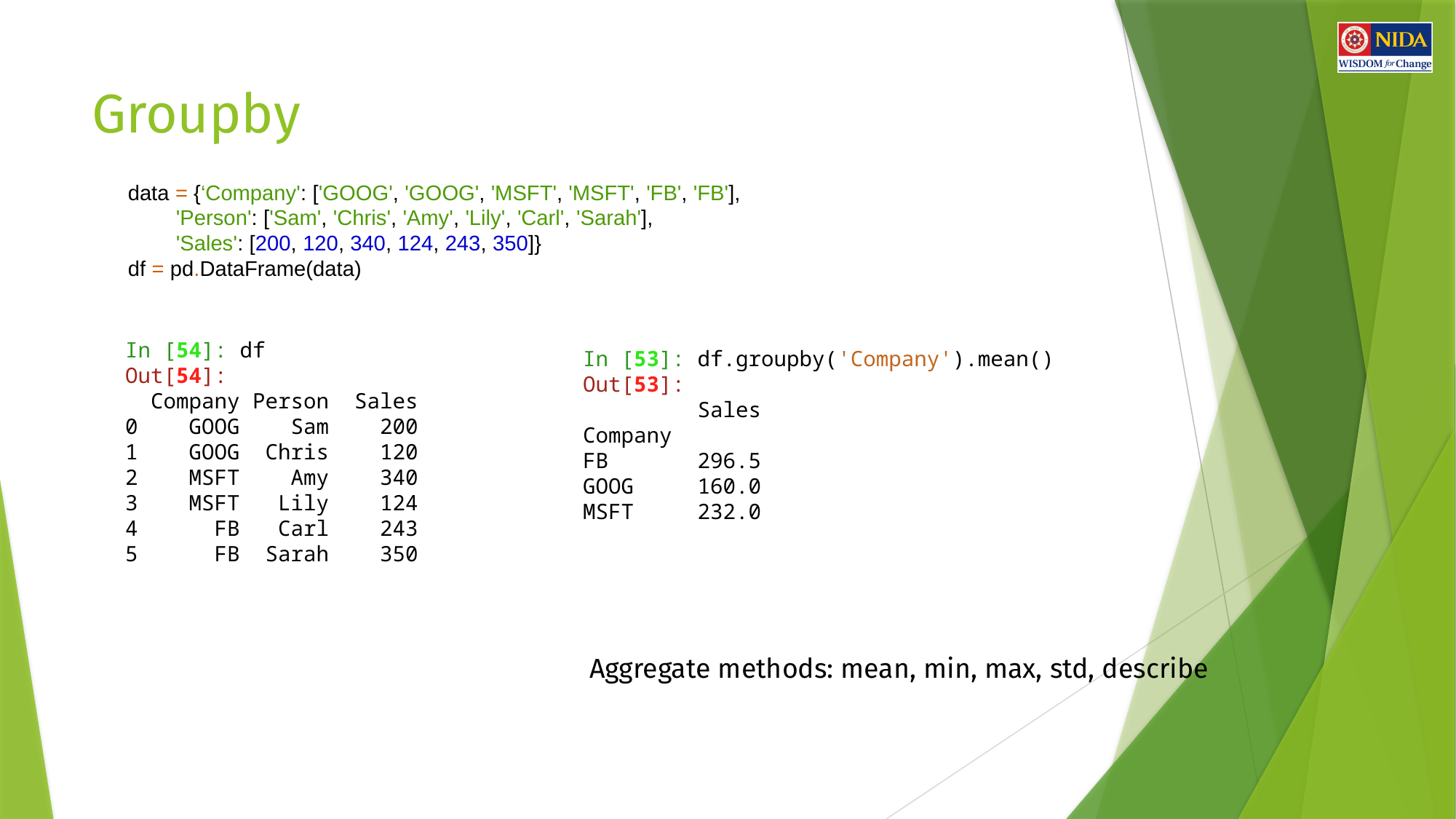

# Groupby
data = {‘Company': ['GOOG', 'GOOG', 'MSFT', 'MSFT', 'FB', 'FB'],
        'Person': ['Sam', 'Chris', 'Amy', 'Lily', 'Carl', 'Sarah'],
        'Sales': [200, 120, 340, 124, 243, 350]}
df = pd.DataFrame(data)
In [54]: df
Out[54]:
  Company Person  Sales
0    GOOG    Sam    200
1    GOOG  Chris    120
2    MSFT    Amy    340
3    MSFT   Lily    124
4      FB   Carl    243
5      FB  Sarah    350
In [53]: df.groupby('Company').mean()
Out[53]:
         Sales
Company
FB       296.5
GOOG     160.0
MSFT     232.0
Aggregate methods: mean, min, max, std, describe